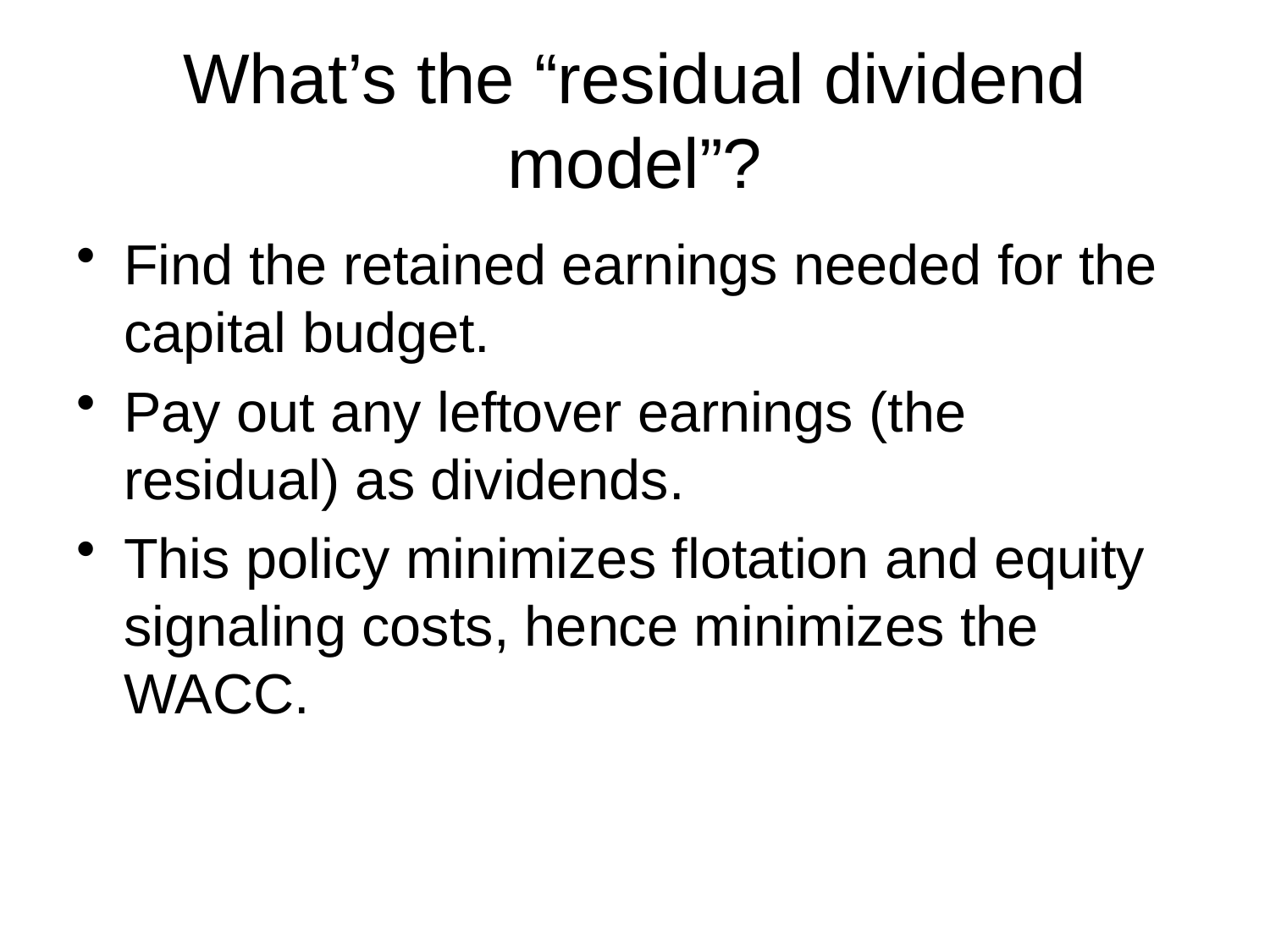

# What’s the “residual dividend model”?
Find the retained earnings needed for the capital budget.
Pay out any leftover earnings (the residual) as dividends.
This policy minimizes flotation and equity signaling costs, hence minimizes the WACC.